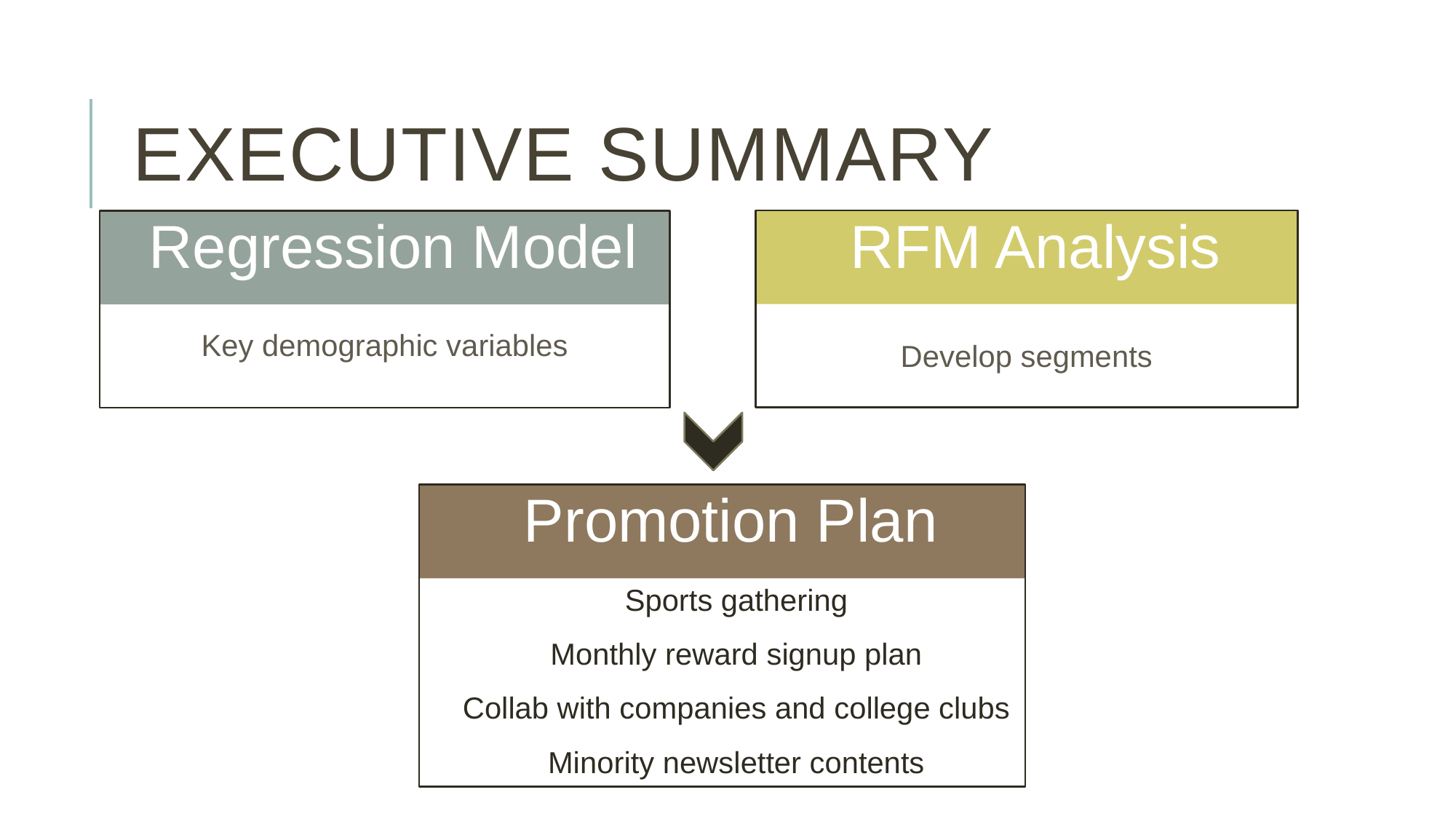

# Executive Summary
RFM Analysis

Regression Model

Key demographic variables
Develop segments

Promotion Plan
Sports gathering
Monthly reward signup plan
Collab with companies and college clubs
Minority newsletter contents